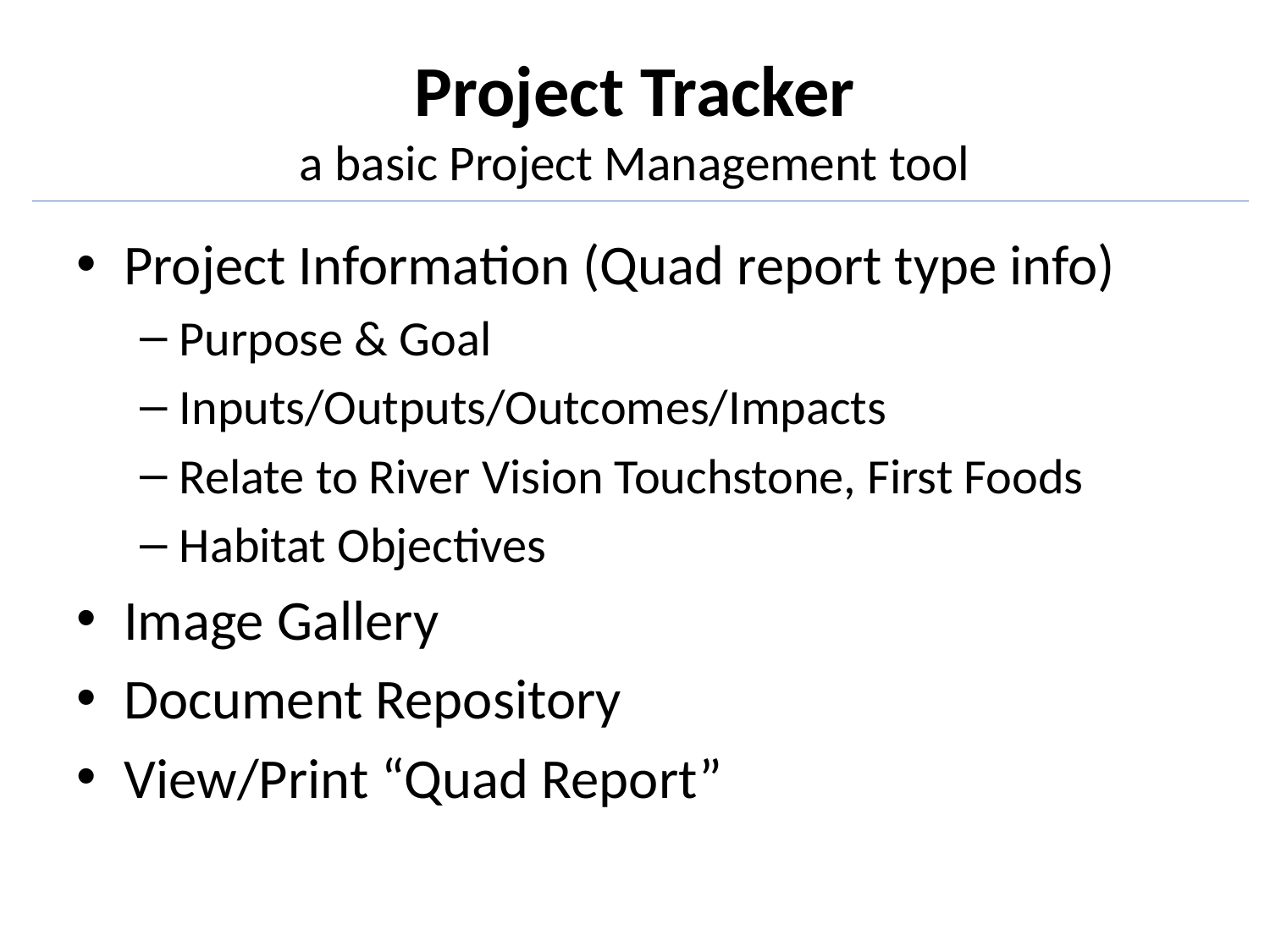

# Project Tracker a basic Project Management tool
Project Information (Quad report type info)
Purpose & Goal
Inputs/Outputs/Outcomes/Impacts
Relate to River Vision Touchstone, First Foods
Habitat Objectives
Image Gallery
Document Repository
View/Print “Quad Report”